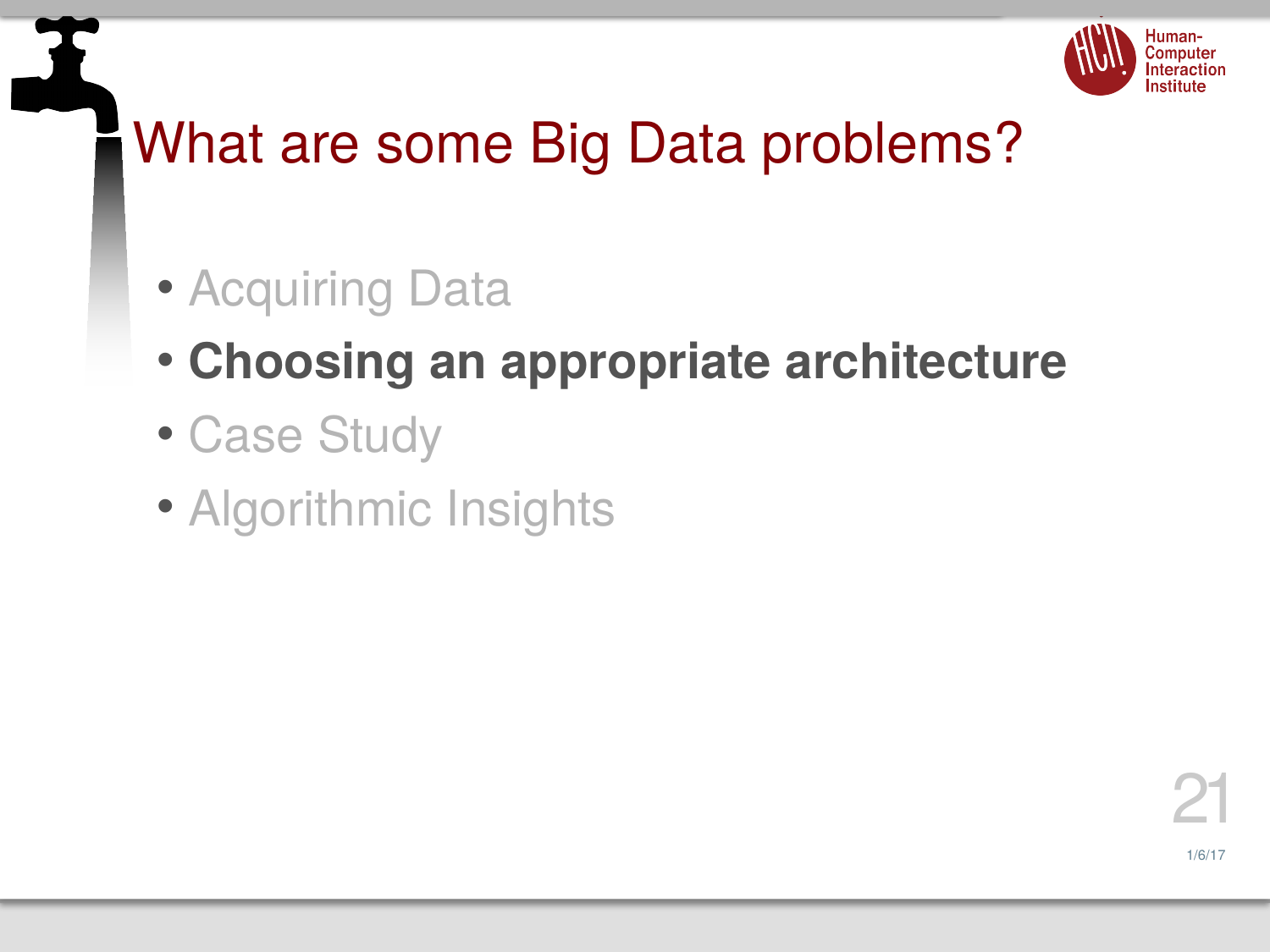

# What are some Big Data problems?
Acquiring Data
Choosing an appropriate architecture
Case Study
Algorithmic Insights
21
1/6/17